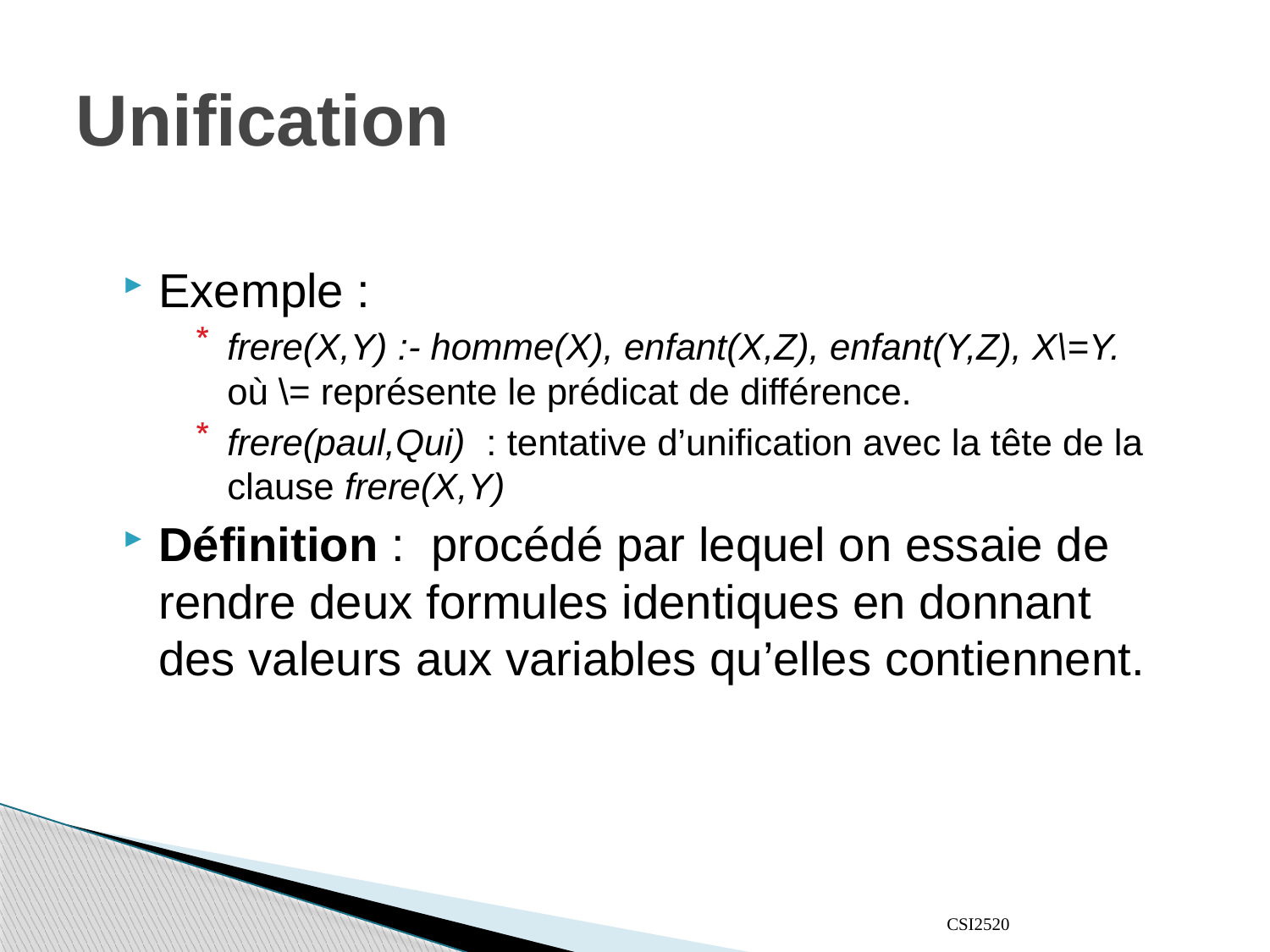

# Unification
Exemple :
frere(X,Y) :- homme(X), enfant(X,Z), enfant(Y,Z), X\=Y. où \= représente le prédicat de différence.
frere(paul,Qui)  : tentative d’unification avec la tête de la clause frere(X,Y)
Définition :  procédé par lequel on essaie de rendre deux formules identiques en donnant des valeurs aux variables qu’elles contiennent.
CSI2520